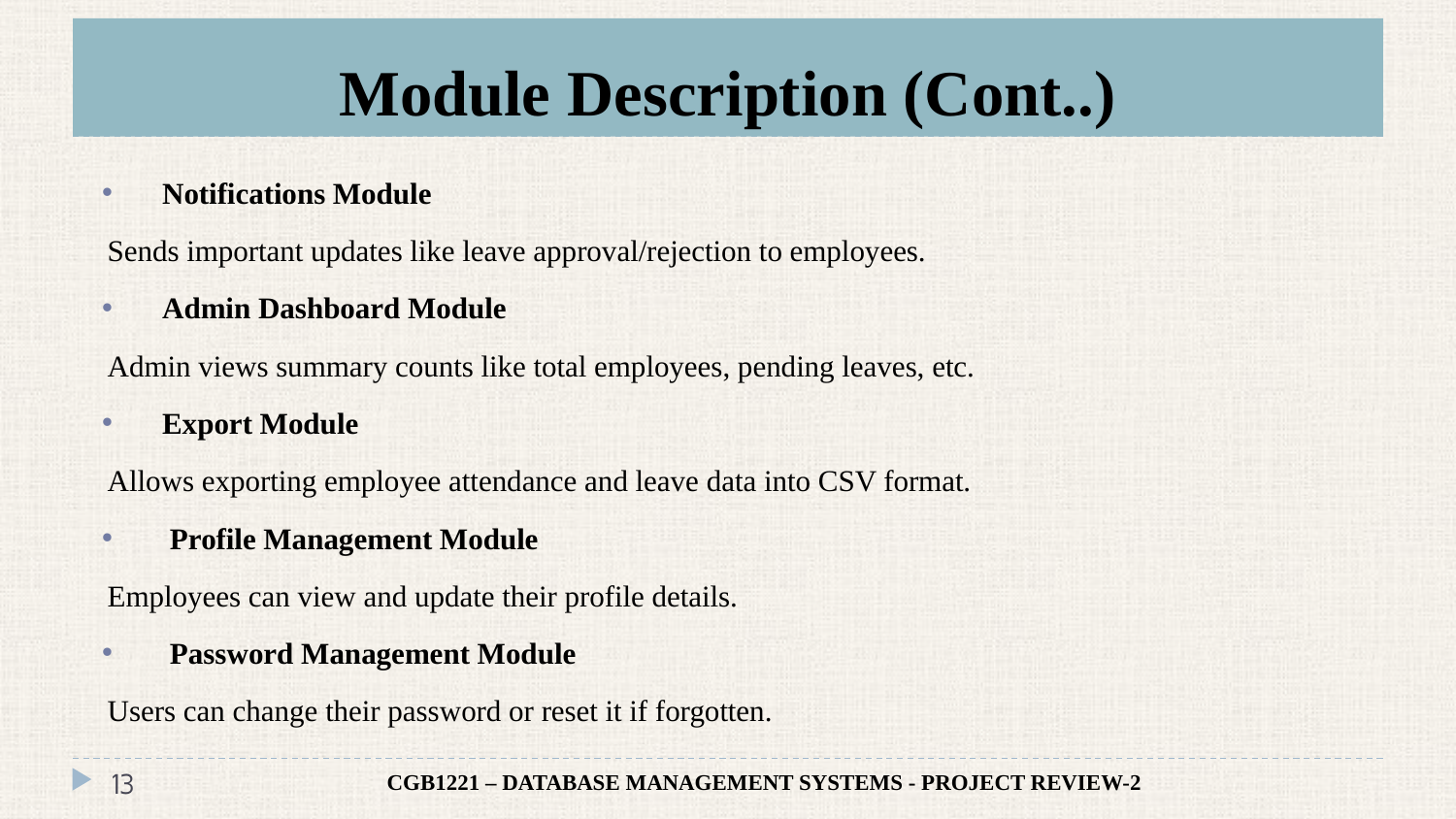

# Module Description (Cont..)
Notifications Module
	Sends important updates like leave approval/rejection to employees.
Admin Dashboard Module
	Admin views summary counts like total employees, pending leaves, etc.
Export Module
	Allows exporting employee attendance and leave data into CSV format.
 Profile Management Module
	Employees can view and update their profile details.
 Password Management Module
	Users can change their password or reset it if forgotten.
13
CGB1221 – DATABASE MANAGEMENT SYSTEMS - PROJECT REVIEW-2